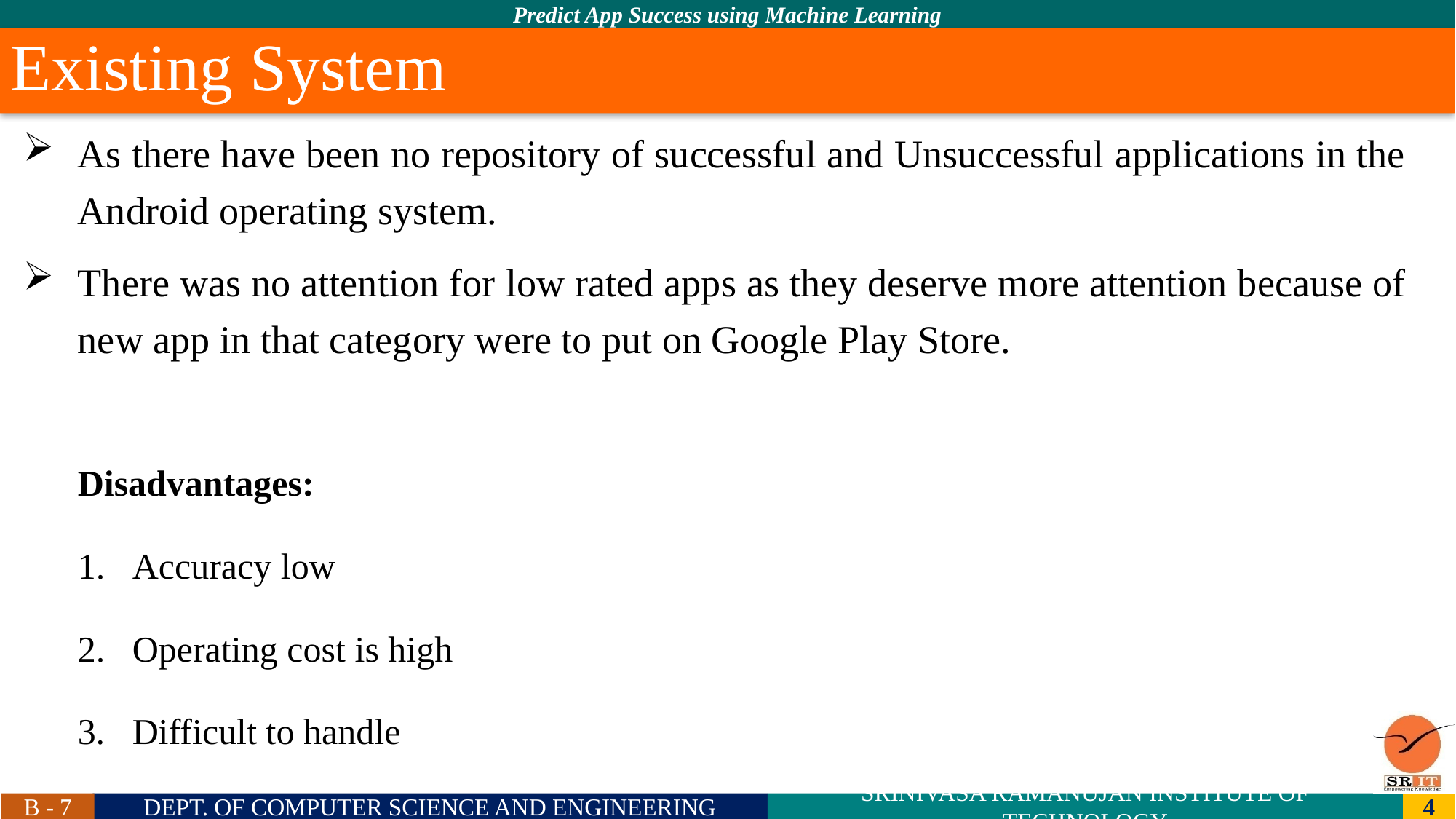

# Existing System
As there have been no repository of successful and Unsuccessful applications in the Android operating system.
There was no attention for low rated apps as they deserve more attention because of new app in that category were to put on Google Play Store.

Disadvantages:
Accuracy low
Operating cost is high
3.   Difficult to handle